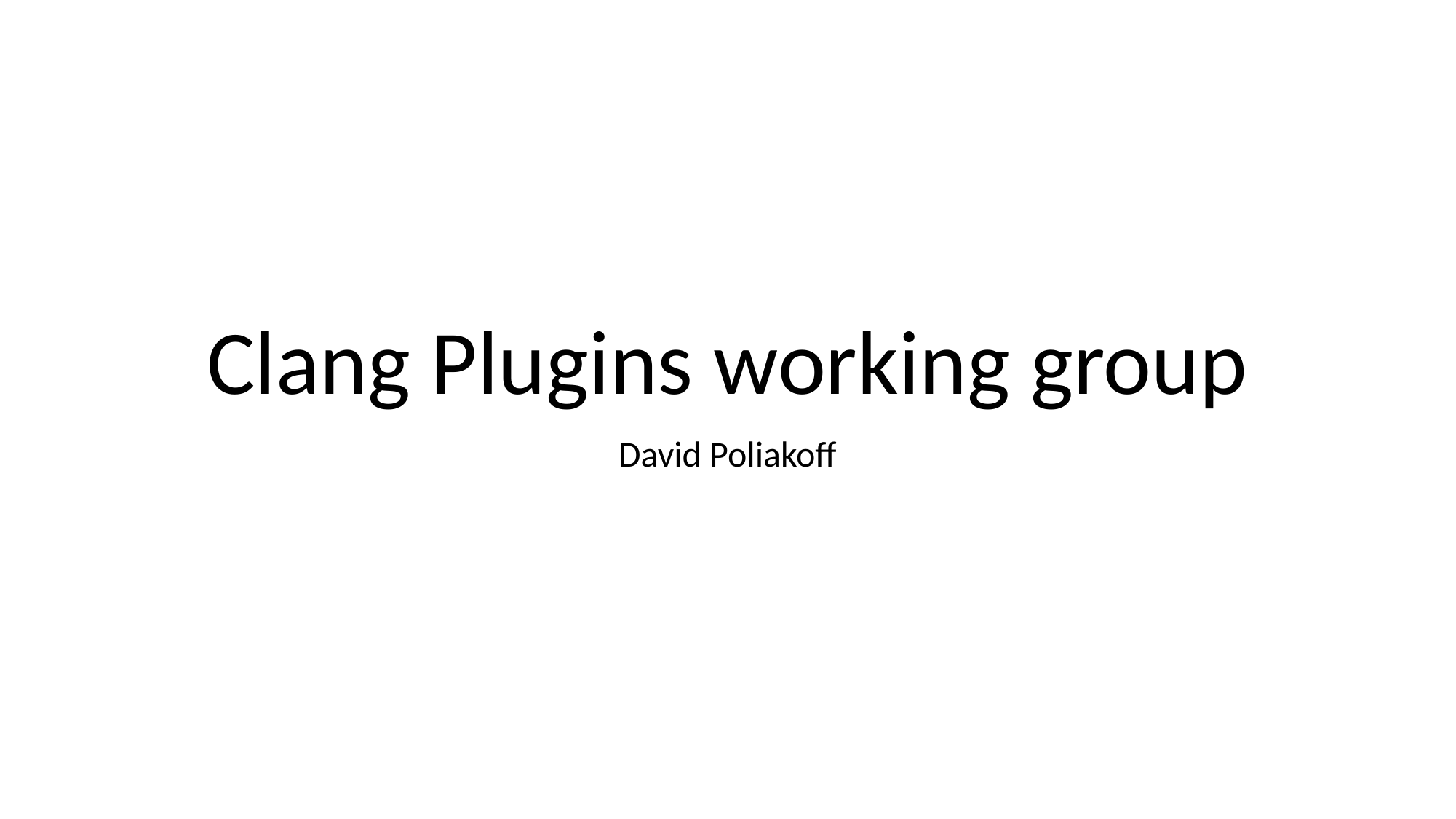

# Clang Plugins working group
David Poliakoff